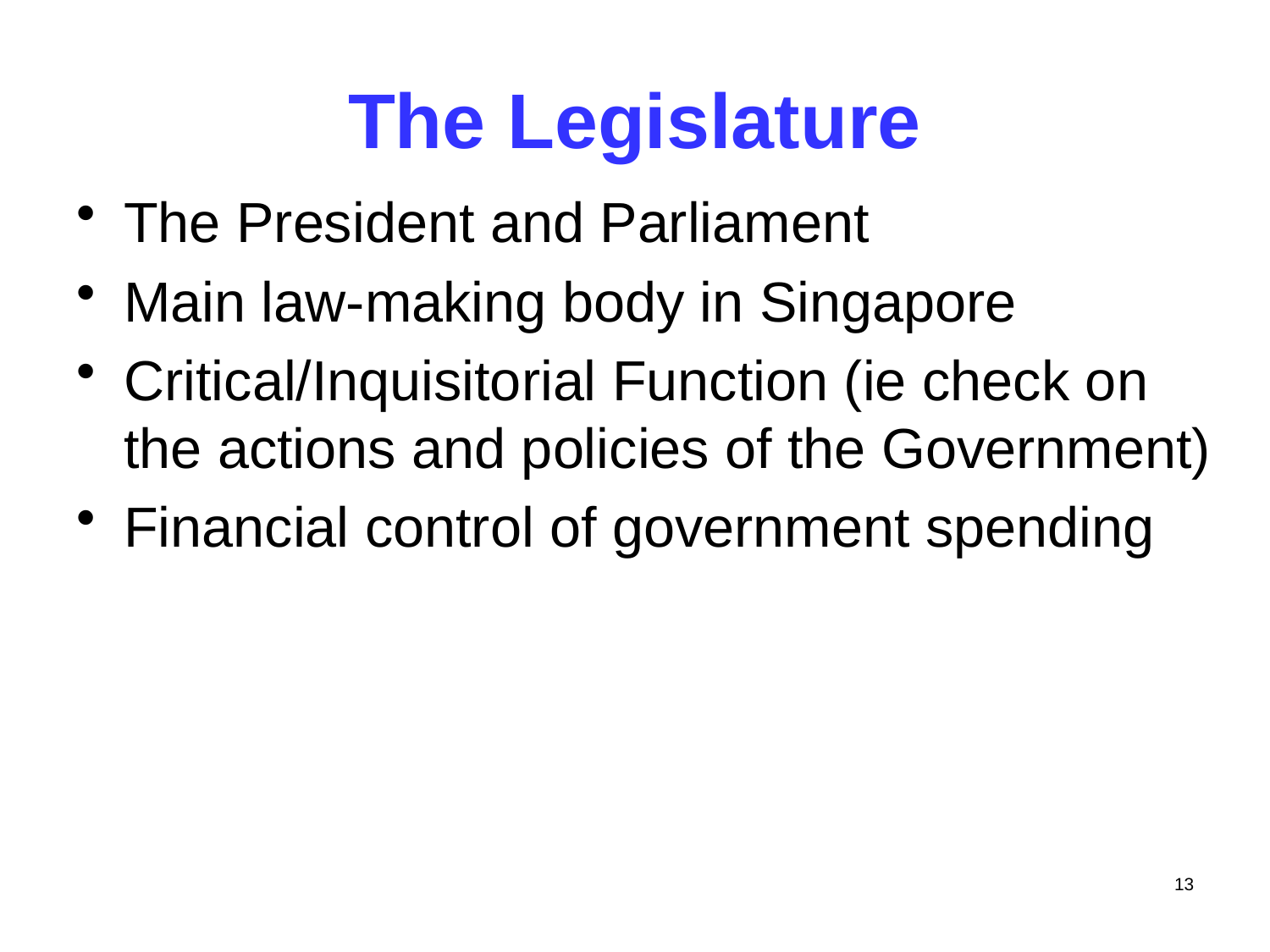

# The Legislature
The President and Parliament
Main law-making body in Singapore
Critical/Inquisitorial Function (ie check on the actions and policies of the Government)
Financial control of government spending
13